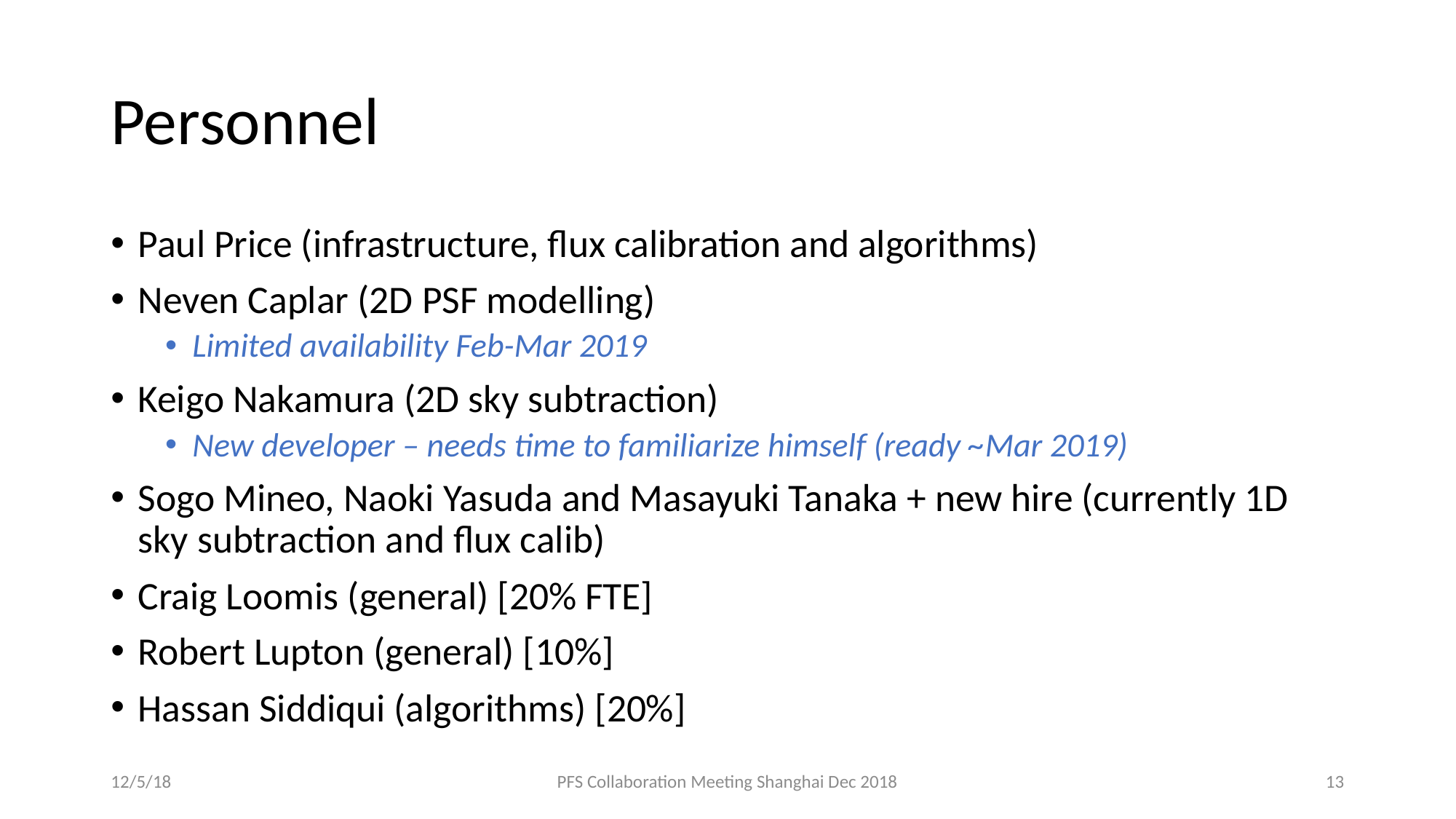

# Personnel
Paul Price (infrastructure, flux calibration and algorithms)
Neven Caplar (2D PSF modelling)
Limited availability Feb-Mar 2019
Keigo Nakamura (2D sky subtraction)
New developer – needs time to familiarize himself (ready ~Mar 2019)
Sogo Mineo, Naoki Yasuda and Masayuki Tanaka + new hire (currently 1D sky subtraction and flux calib)
Craig Loomis (general) [20% FTE]
Robert Lupton (general) [10%]
Hassan Siddiqui (algorithms) [20%]

12/5/18
PFS Collaboration Meeting Shanghai Dec 2018
13